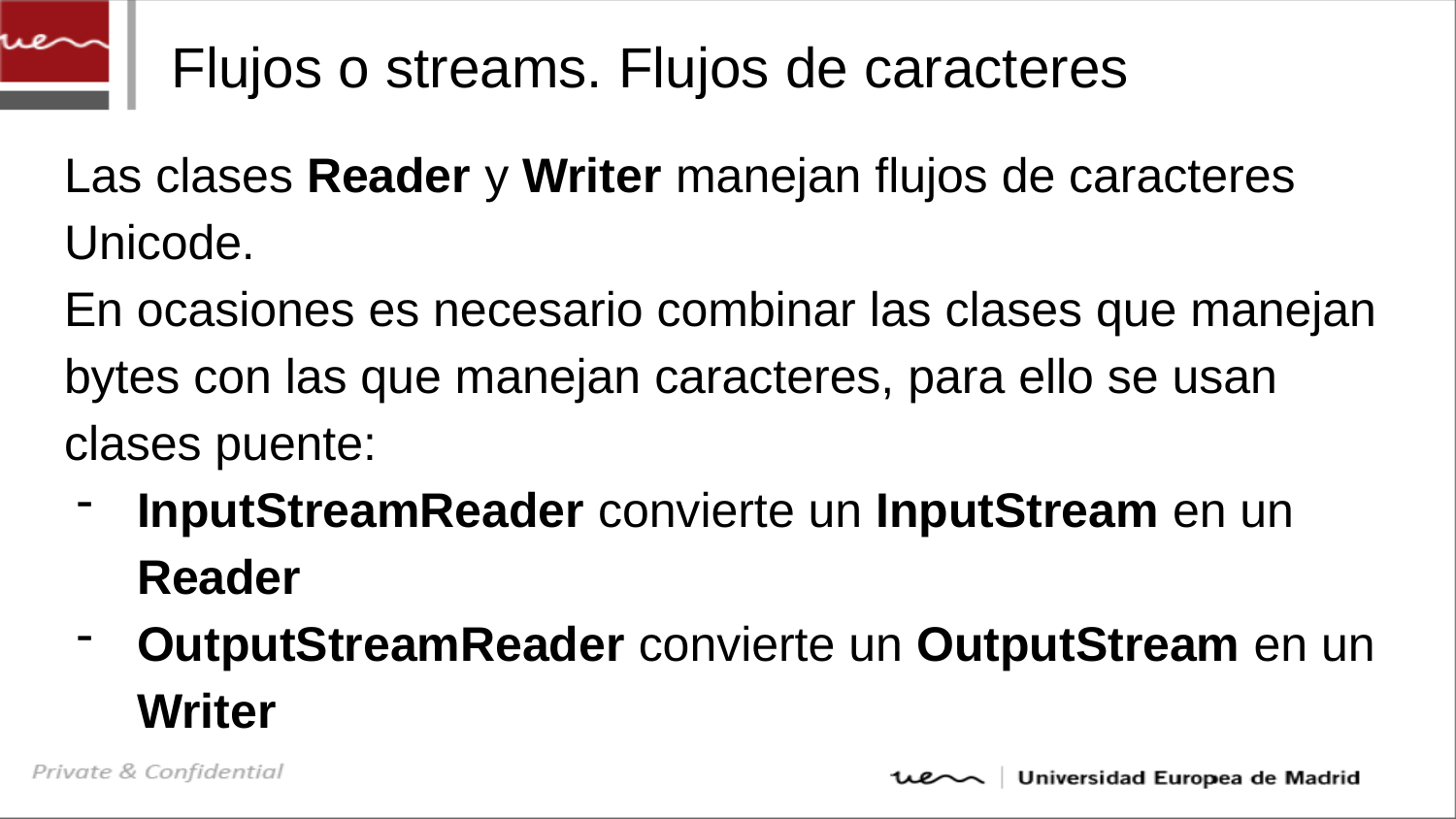

# Flujos o streams. Flujos de caracteres
Las clases Reader y Writer manejan flujos de caracteres Unicode.
En ocasiones es necesario combinar las clases que manejan bytes con las que manejan caracteres, para ello se usan clases puente:
InputStreamReader convierte un InputStream en un Reader
OutputStreamReader convierte un OutputStream en un Writer